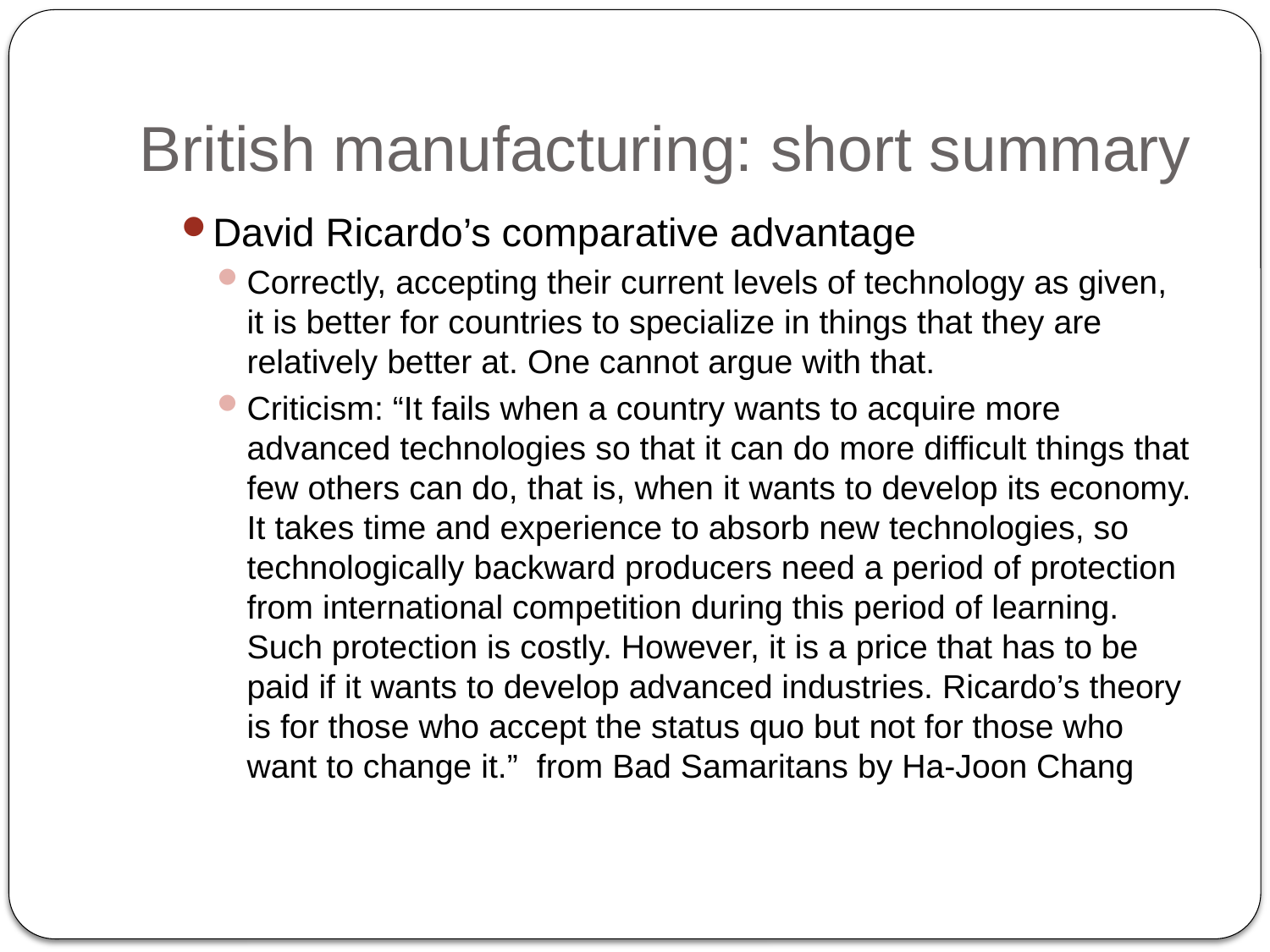

# British manufacturing: short summary
David Ricardo’s comparative advantage
Correctly, accepting their current levels of technology as given, it is better for countries to specialize in things that they are relatively better at. One cannot argue with that.
Criticism: “It fails when a country wants to acquire more advanced technologies so that it can do more difficult things that few others can do, that is, when it wants to develop its economy. It takes time and experience to absorb new technologies, so technologically backward producers need a period of protection from international competition during this period of learning. Such protection is costly. However, it is a price that has to be paid if it wants to develop advanced industries. Ricardo’s theory is for those who accept the status quo but not for those who want to change it.”  from Bad Samaritans by Ha-Joon Chang